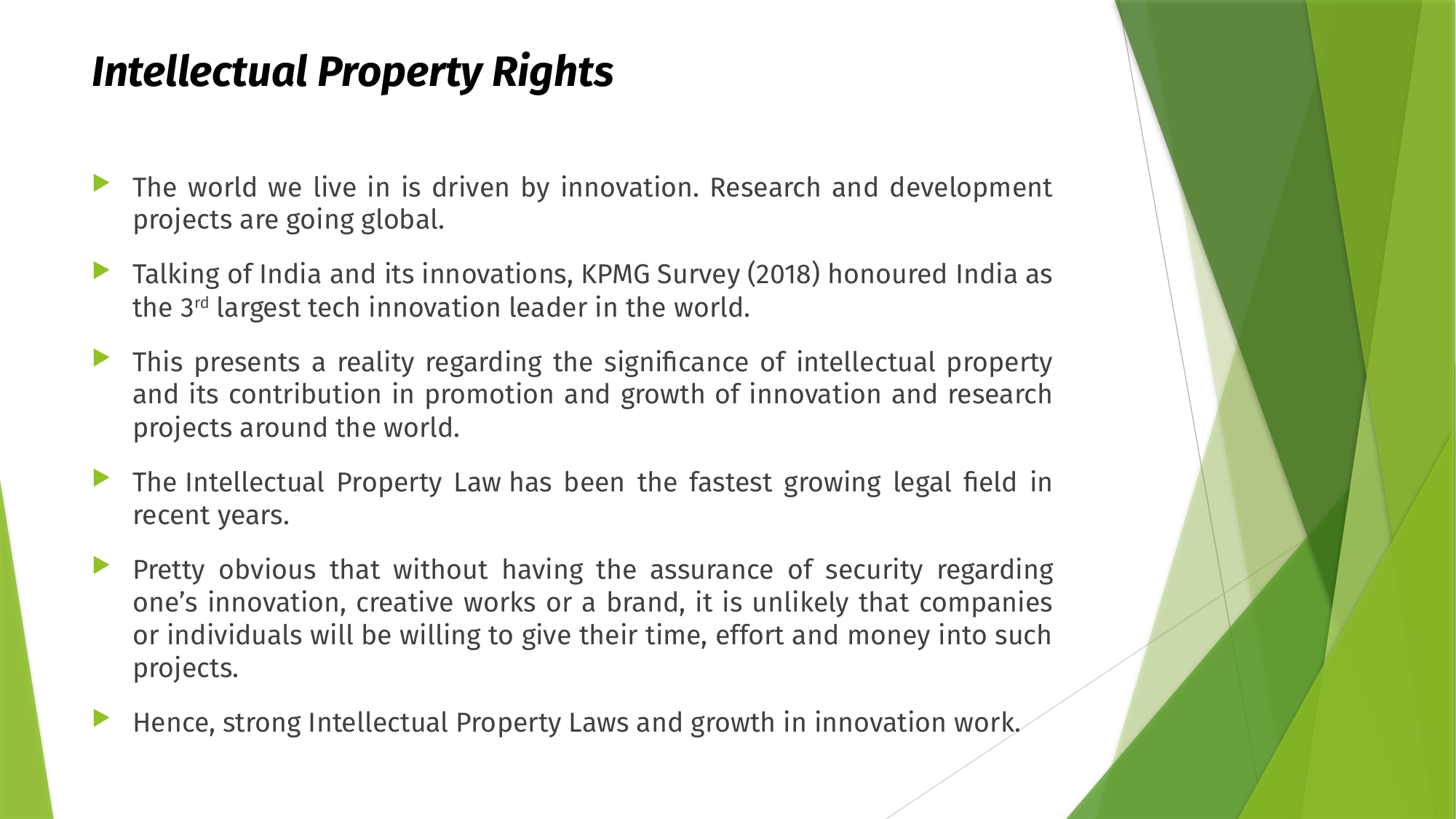

# Intellectual Property Rights
The world we live in is driven by innovation. Research and development projects are going global.
Talking of India and its innovations, KPMG Survey (2018) honoured India as the 3rd largest tech innovation leader in the world.
This presents a reality regarding the significance of intellectual property and its contribution in promotion and growth of innovation and research projects around the world.
The Intellectual Property Law has been the fastest growing legal field in recent years.
Pretty obvious that without having the assurance of security regarding one’s innovation, creative works or a brand, it is unlikely that companies or individuals will be willing to give their time, effort and money into such projects.
Hence, strong Intellectual Property Laws and growth in innovation work.